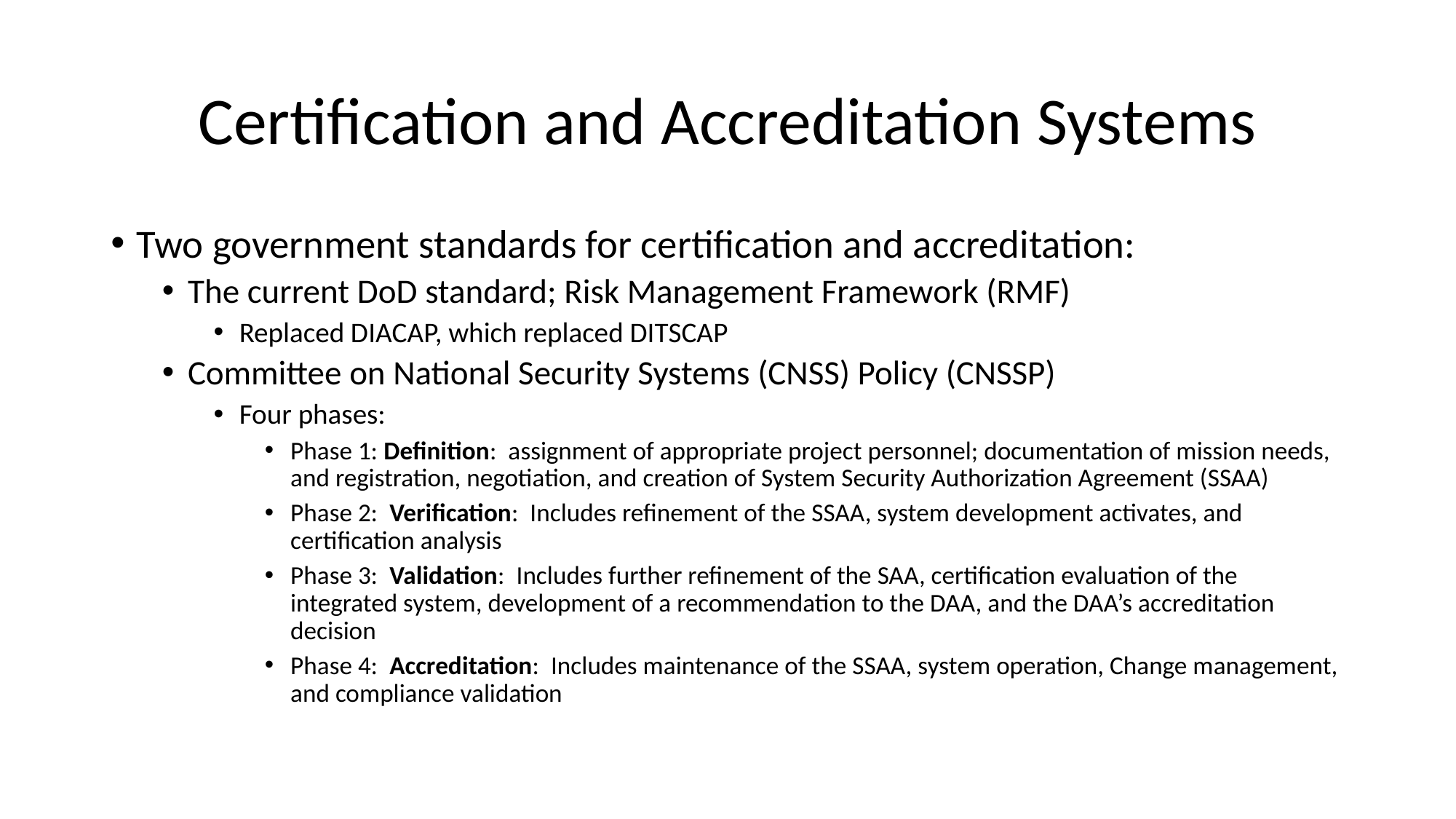

# Certification and Accreditation Systems
Two government standards for certification and accreditation:
The current DoD standard; Risk Management Framework (RMF)
Replaced DIACAP, which replaced DITSCAP
Committee on National Security Systems (CNSS) Policy (CNSSP)
Four phases:
Phase 1: Definition:  assignment of appropriate project personnel; documentation of mission needs, and registration, negotiation, and creation of System Security Authorization Agreement (SSAA)
Phase 2:  Verification:  Includes refinement of the SSAA, system development activates, and certification analysis
Phase 3:  Validation:  Includes further refinement of the SAA, certification evaluation of the integrated system, development of a recommendation to the DAA, and the DAA’s accreditation decision
Phase 4:  Accreditation:  Includes maintenance of the SSAA, system operation, Change management, and compliance validation